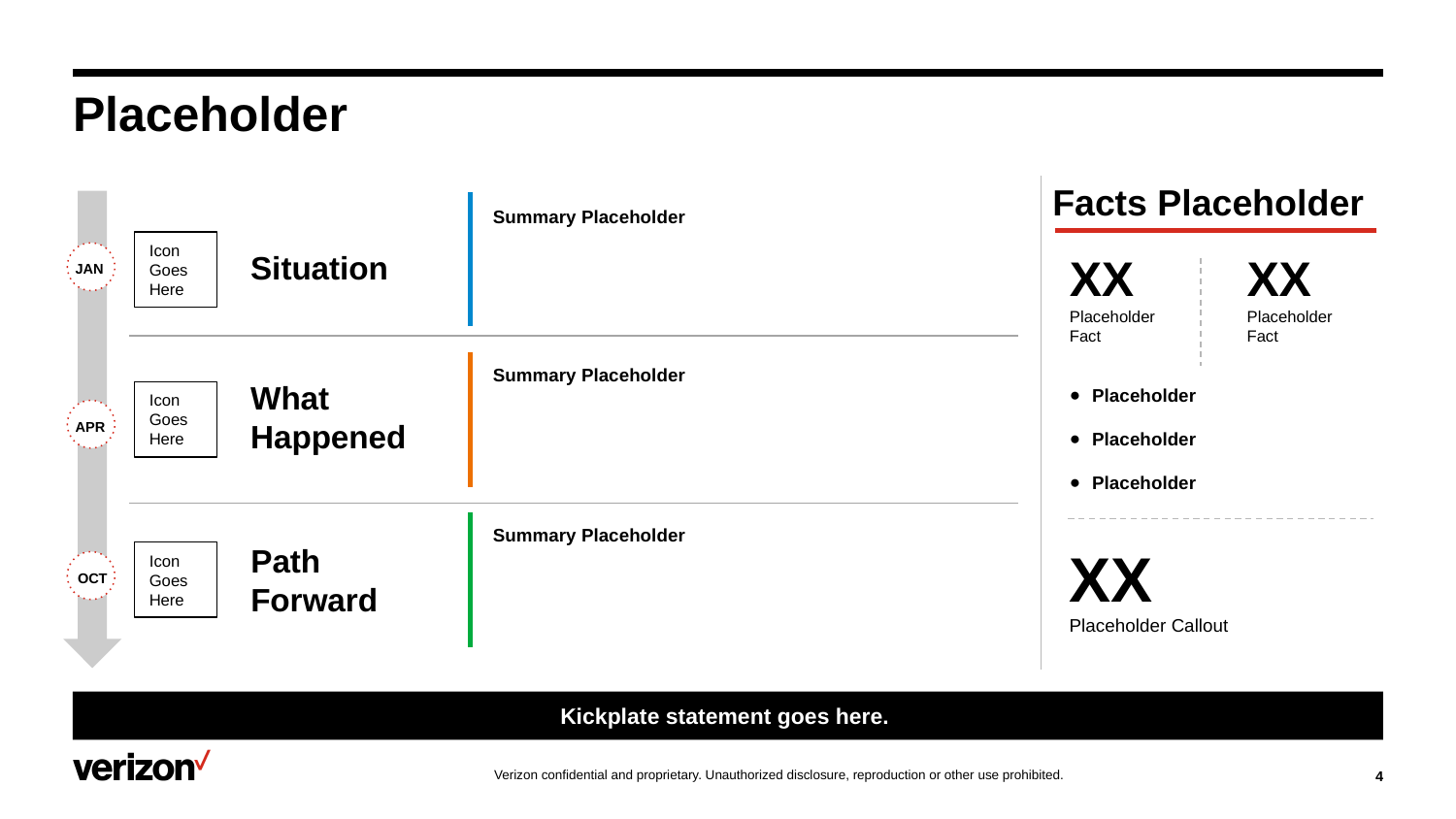

# Placeholder
Facts Placeholder

Summary Placeholder

Situation
Icon Goes Here
XX
Placeholder
Fact

Placeholder

Placeholder

Placeholder

XX
Placeholder
Fact

JAN
Summary Placeholder

What
Happened
Icon Goes Here

APR
XX
Placeholder Callout
Summary Placeholder

Icon Goes Here
Path
Forward

OCT
Kickplate statement goes here.
4